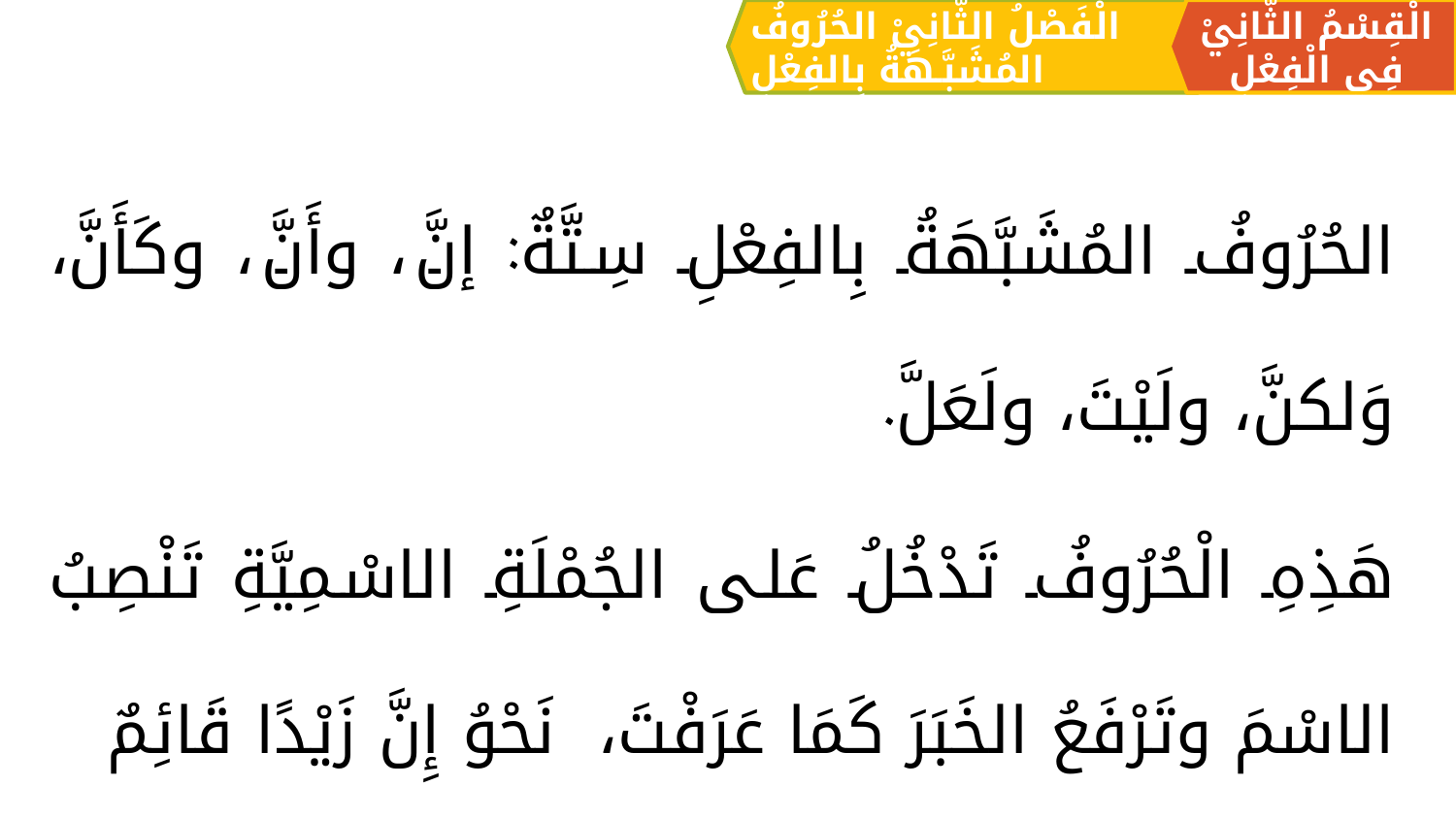

الْقِسْمُ الثَّانِيْ فِي الْفِعْلِ
الْفَصْلُ الثَّانِيْ الحُرُوفُ المُشَبَّـهَةُ بِالفِعْلِ
الحُرُوفُ المُشَبَّهَةُ بِالفِعْلِ سِتَّةٌ: إنَّ، وأَنَّ، وكَأَنَّ، وَلكنَّ، ولَيْتَ، ولَعَلَّ.
هَذِهِ الْحُرُوفُ تَدْخُلُ عَلى الجُمْلَةِ الاسْمِيَّةِ تَنْصِبُ الاسْمَ وتَرْفَعُ الخَبَرَ كَمَا عَرَفْتَ،  نَحْوُ إِنَّ زَيْدًا قَائِمٌ